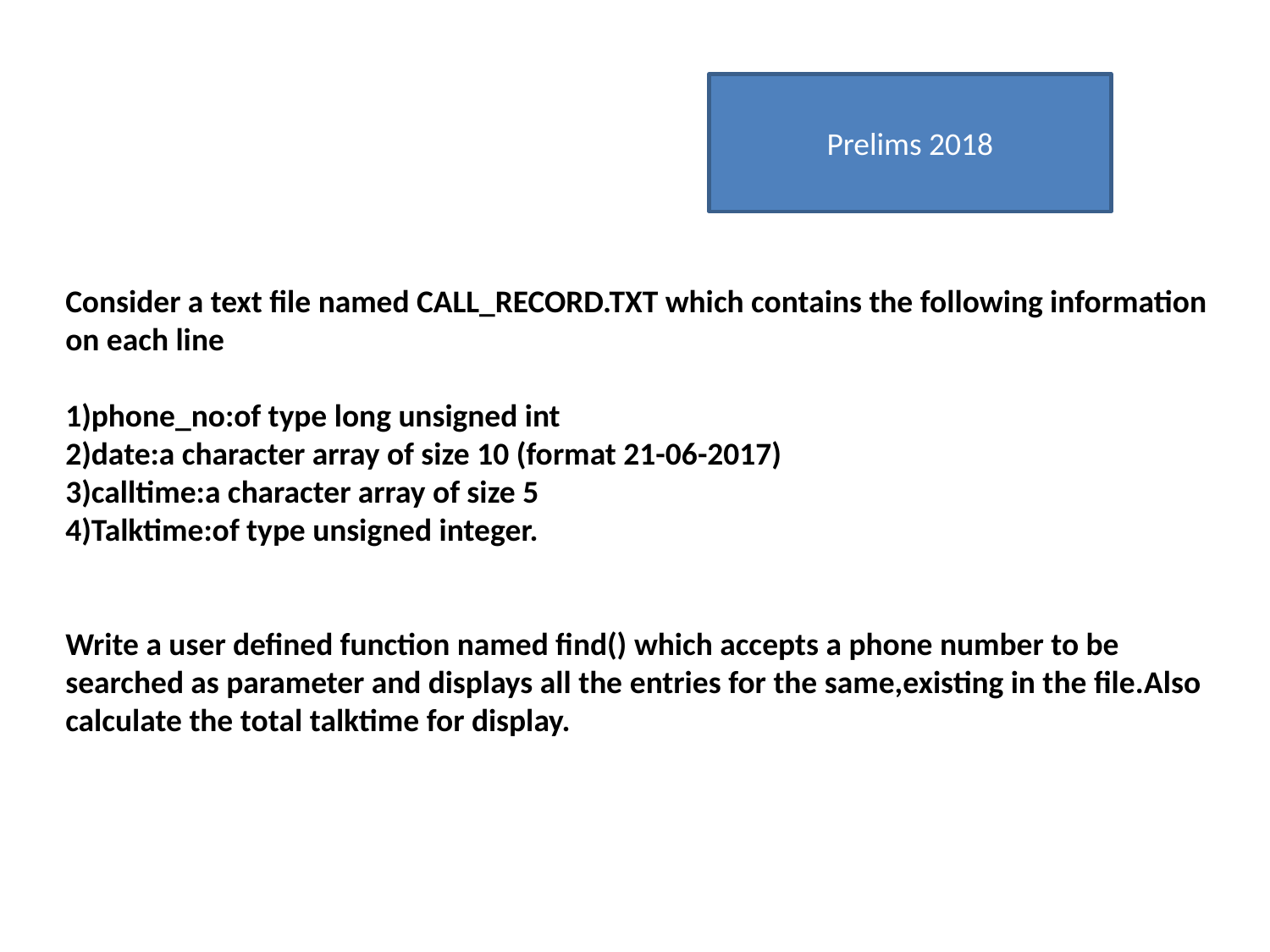

Prelims 2018
Consider a text file named CALL_RECORD.TXT which contains the following information on each line

1)phone_no:of type long unsigned int
2)date:a character array of size 10 (format 21-06-2017)
3)calltime:a character array of size 5
4)Talktime:of type unsigned integer.

Write a user defined function named find() which accepts a phone number to be searched as parameter and displays all the entries for the same,existing in the file.Also calculate the total talktime for display.